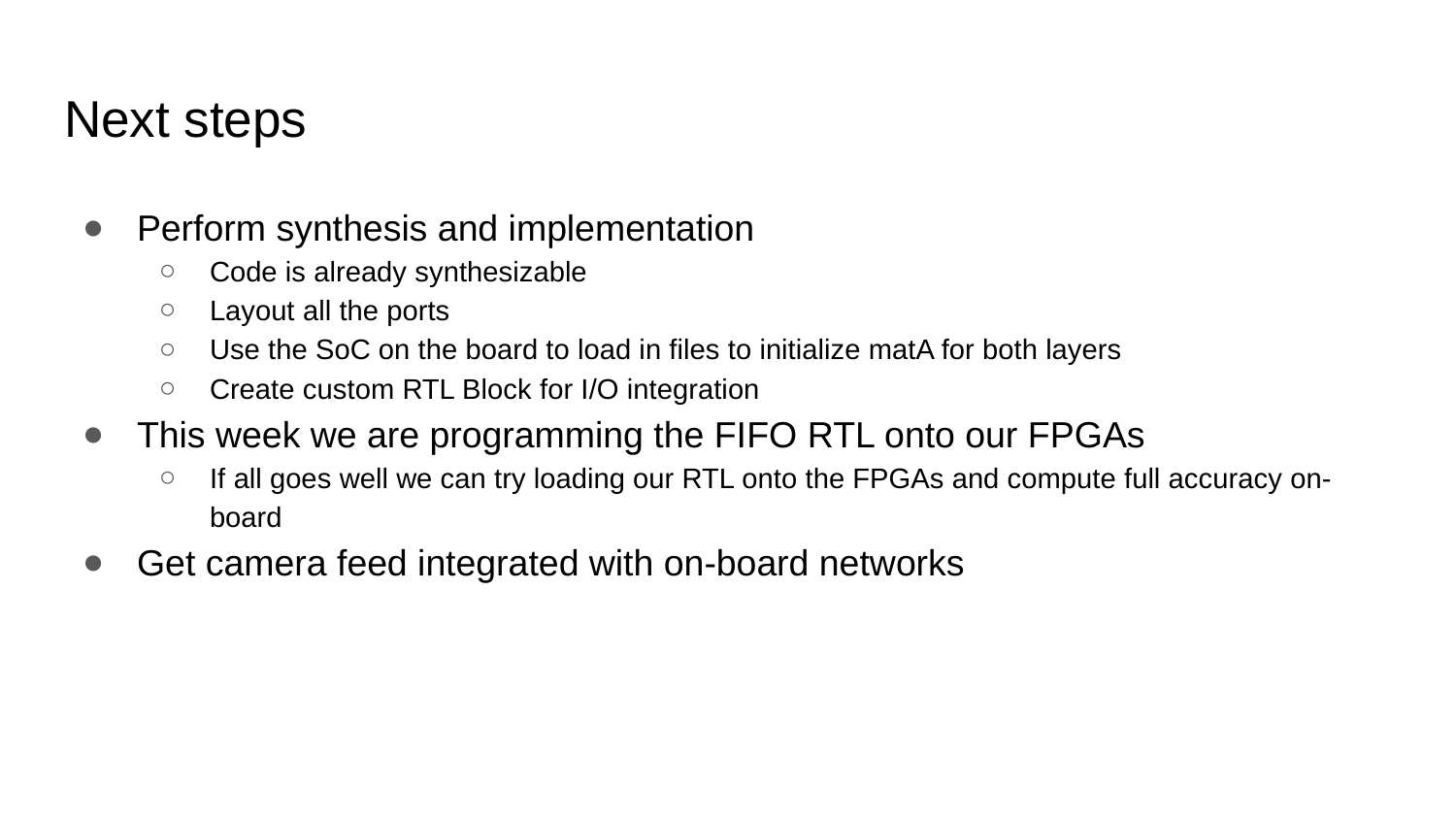

# Next steps
Perform synthesis and implementation
Code is already synthesizable
Layout all the ports
Use the SoC on the board to load in files to initialize matA for both layers
Create custom RTL Block for I/O integration
This week we are programming the FIFO RTL onto our FPGAs
If all goes well we can try loading our RTL onto the FPGAs and compute full accuracy on-board
Get camera feed integrated with on-board networks